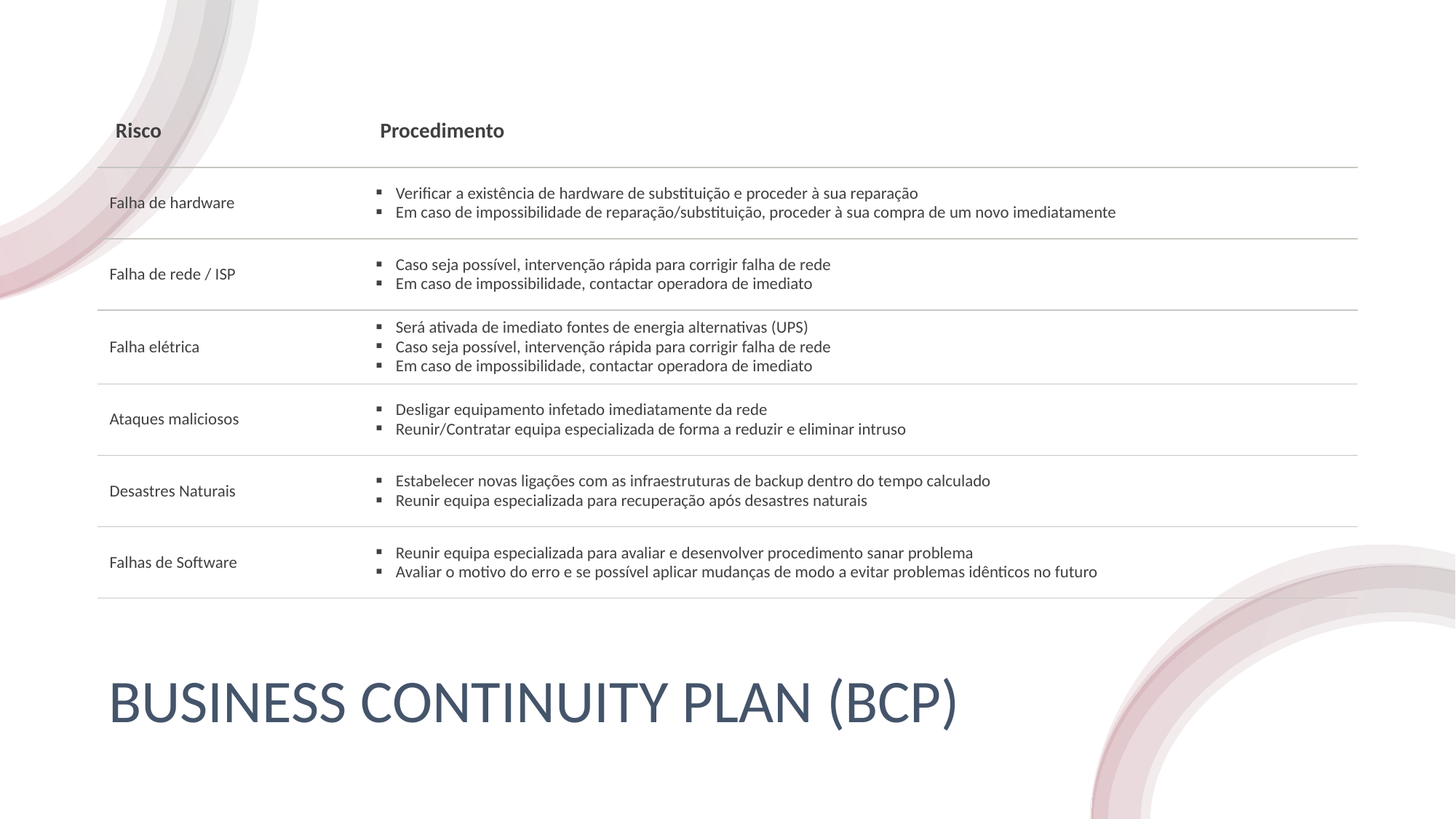

| Risco | Procedimento |
| --- | --- |
| Falha de hardware | Verificar a existência de hardware de substituição e proceder à sua reparação Em caso de impossibilidade de reparação/substituição, proceder à sua compra de um novo imediatamente |
| Falha de rede / ISP | Caso seja possível, intervenção rápida para corrigir falha de rede Em caso de impossibilidade, contactar operadora de imediato |
| Falha elétrica | Será ativada de imediato fontes de energia alternativas (UPS) Caso seja possível, intervenção rápida para corrigir falha de rede Em caso de impossibilidade, contactar operadora de imediato |
| Ataques maliciosos | Desligar equipamento infetado imediatamente da rede Reunir/Contratar equipa especializada de forma a reduzir e eliminar intruso |
| Desastres Naturais | Estabelecer novas ligações com as infraestruturas de backup dentro do tempo calculado Reunir equipa especializada para recuperação após desastres naturais |
| Falhas de Software | Reunir equipa especializada para avaliar e desenvolver procedimento sanar problema Avaliar o motivo do erro e se possível aplicar mudanças de modo a evitar problemas idênticos no futuro |

# Business Continuity Plan (BCP)